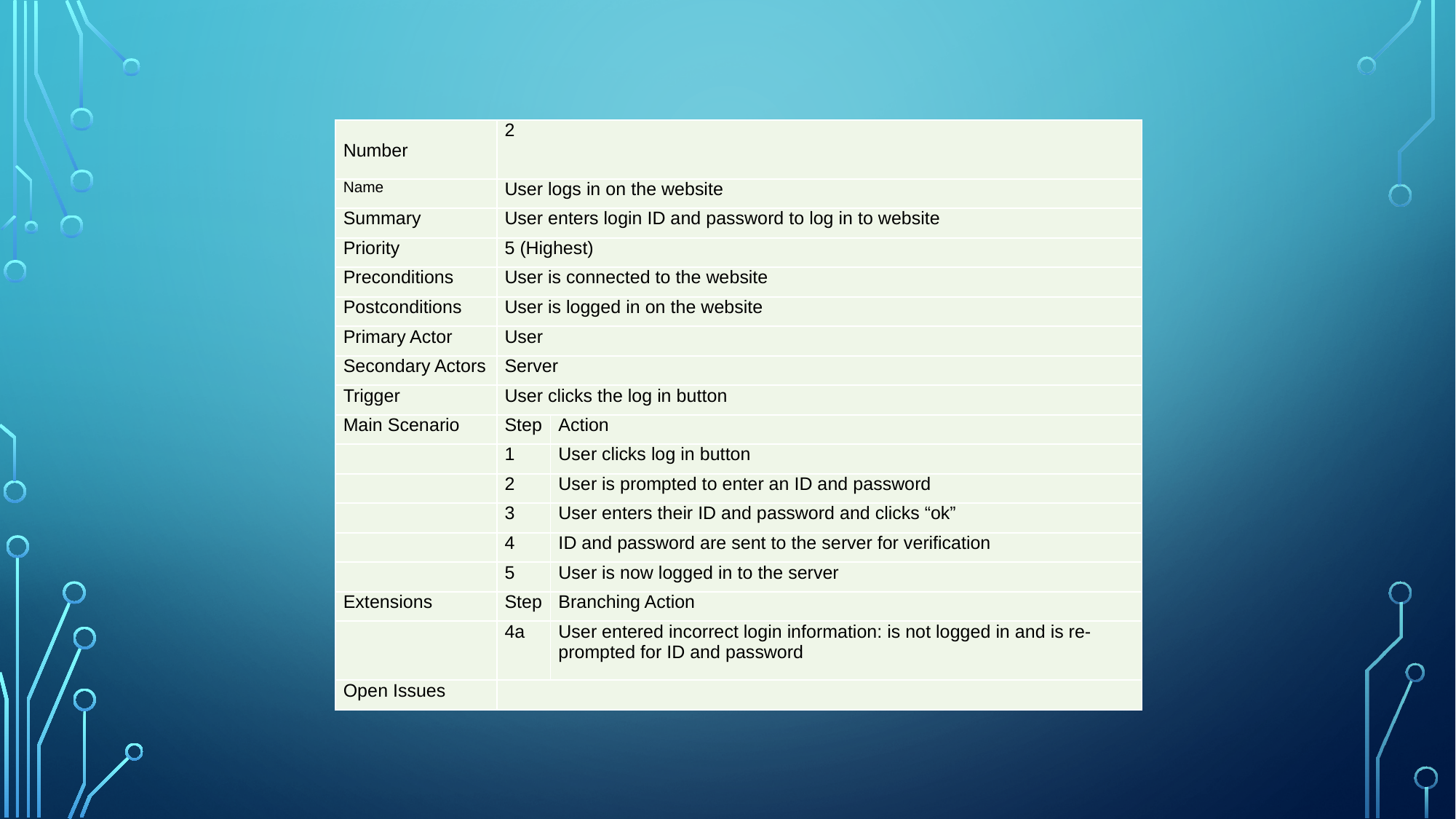

#
| Number | 2 |  |
| --- | --- | --- |
| Name | User logs in on the website |  |
| Summary | User enters login ID and password to log in to website |  |
| Priority | 5 (Highest) |  |
| Preconditions | User is connected to the website |  |
| Postconditions | User is logged in on the website |  |
| Primary Actor | User |  |
| Secondary Actors | Server |  |
| Trigger | User clicks the log in button |  |
| Main Scenario | Step | Action |
|  | 1 | User clicks log in button |
|  | 2 | User is prompted to enter an ID and password |
|  | 3 | User enters their ID and password and clicks “ok” |
|  | 4 | ID and password are sent to the server for verification |
|  | 5 | User is now logged in to the server |
| Extensions | Step | Branching Action |
|  | 4a | User entered incorrect login information: is not logged in and is re-prompted for ID and password |
| Open Issues |  |  |